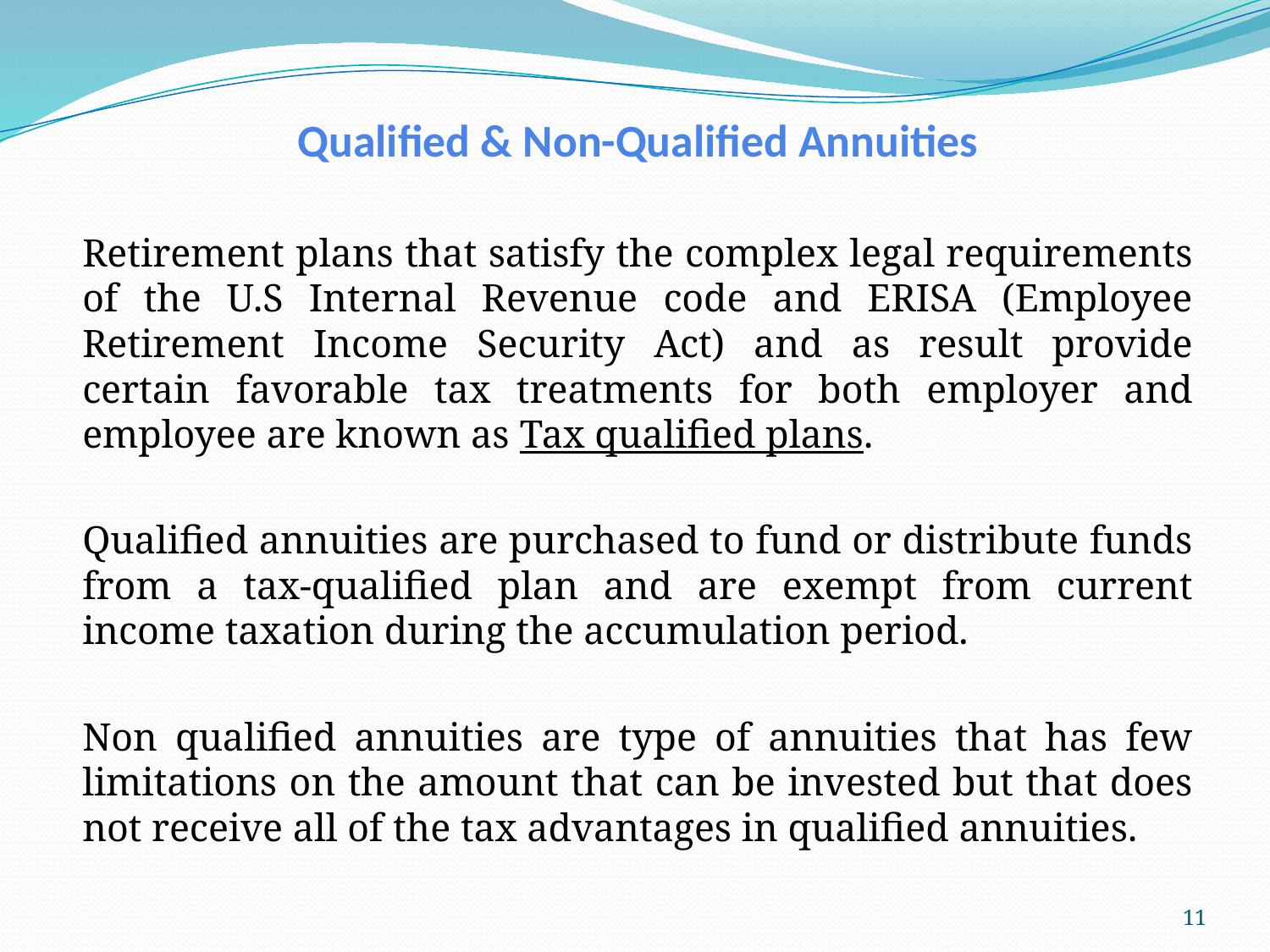

Qualified & Non-Qualified Annuities

Retirement plans that satisfy the complex legal requirements of the U.S Internal Revenue code and ERISA (Employee Retirement Income Security Act) and as result provide certain favorable tax treatments for both employer and employee are known as Tax qualified plans.

Qualified annuities are purchased to fund or distribute funds from a tax-qualified plan and are exempt from current income taxation during the accumulation period.

Non qualified annuities are type of annuities that has few limitations on the amount that can be invested but that does not receive all of the tax advantages in qualified annuities.

11